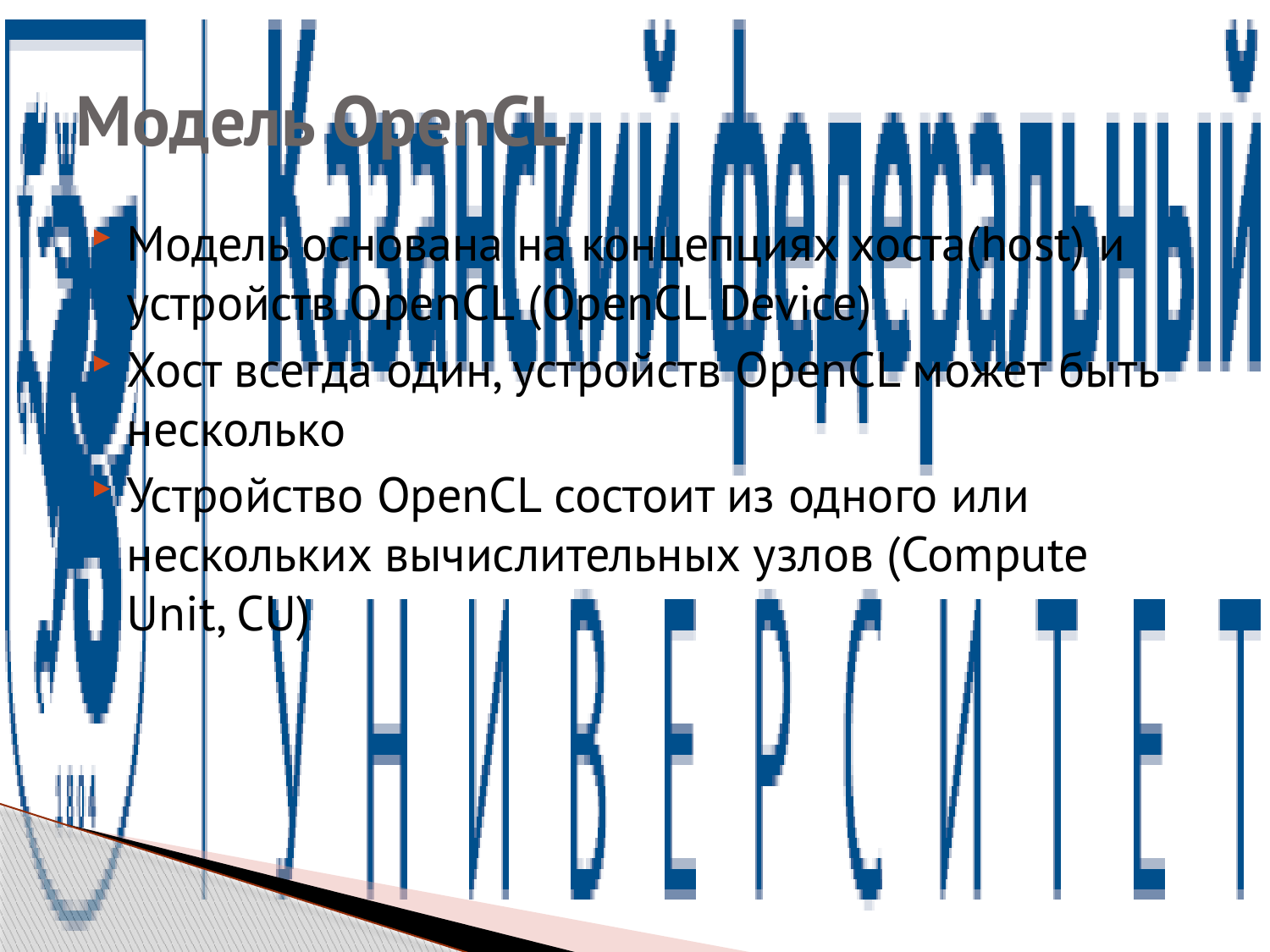

# Модель OpenCL
Модель основана на концепциях хоста(host) и устройств OpenCL (OpenCL Device)
Хост всегда один, устройств OpenCL может быть несколько
Устройство OpenCL состоит из одного или нескольких вычислительных узлов (Compute Unit, CU)